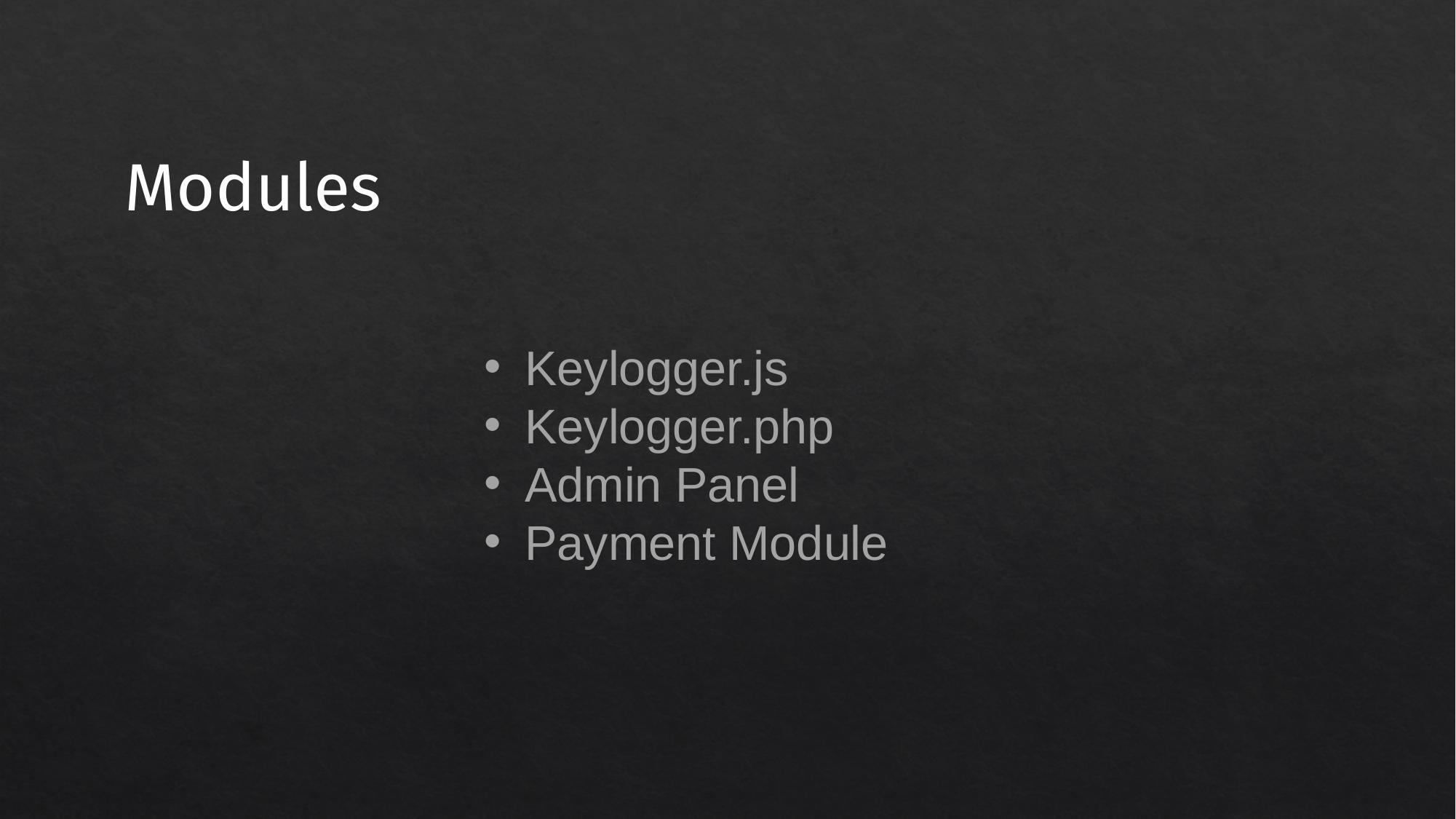

Modules

Keylogger.js
Keylogger.php
Admin Panel
Payment Module